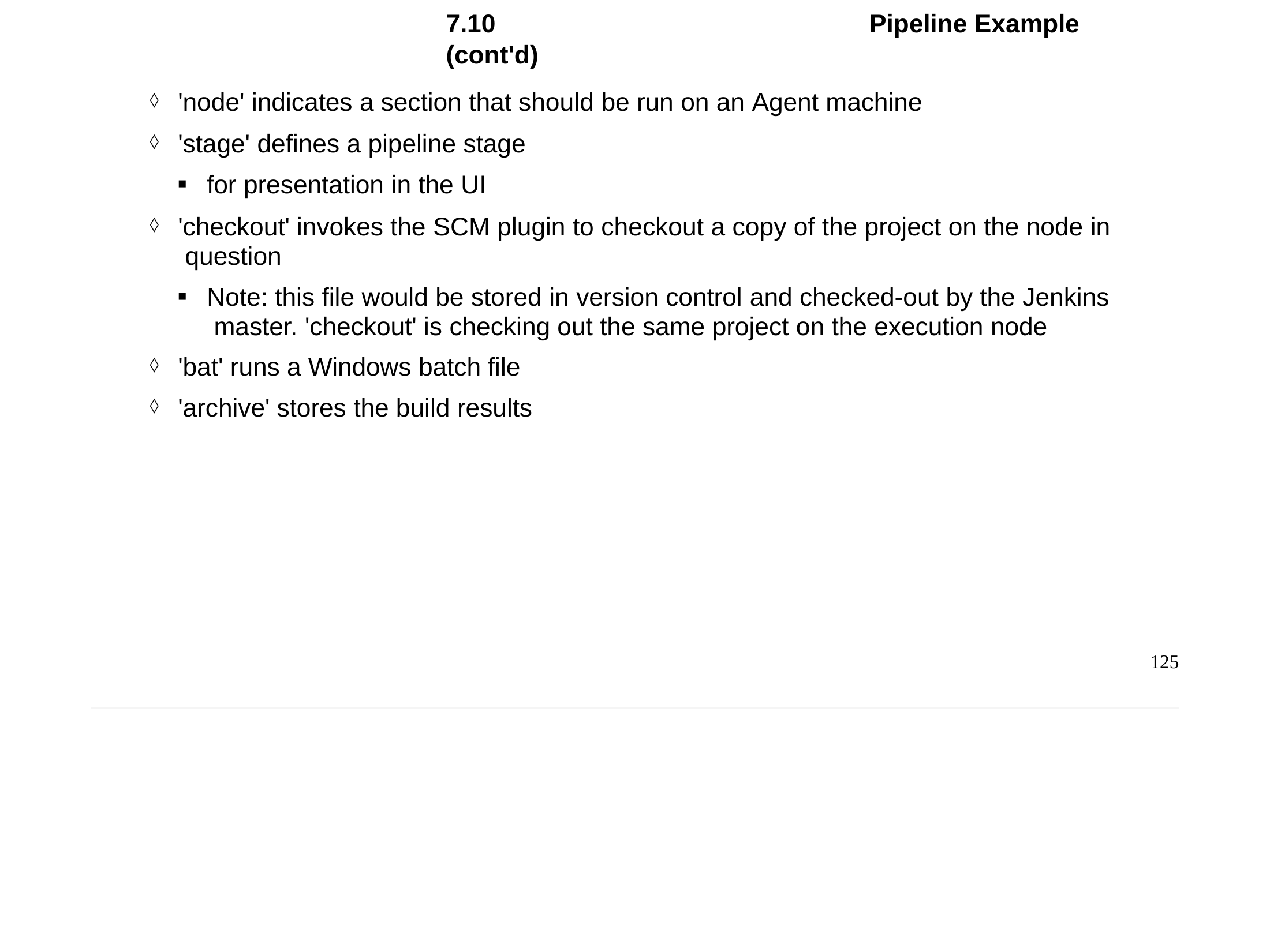

Chapter 7 - Continuous Delivery and the Jenkins Pipeline

7.10	Pipeline Example (cont'd)
'node' indicates a section that should be run on an Agent machine
'stage' defines a pipeline stage
for presentation in the UI
'checkout' invokes the SCM plugin to checkout a copy of the project on the node in  question
Note: this file would be stored in version control and checked-out by the Jenkins  master. 'checkout' is checking out the same project on the execution node
'bat' runs a Windows batch file
'archive' stores the build results
125